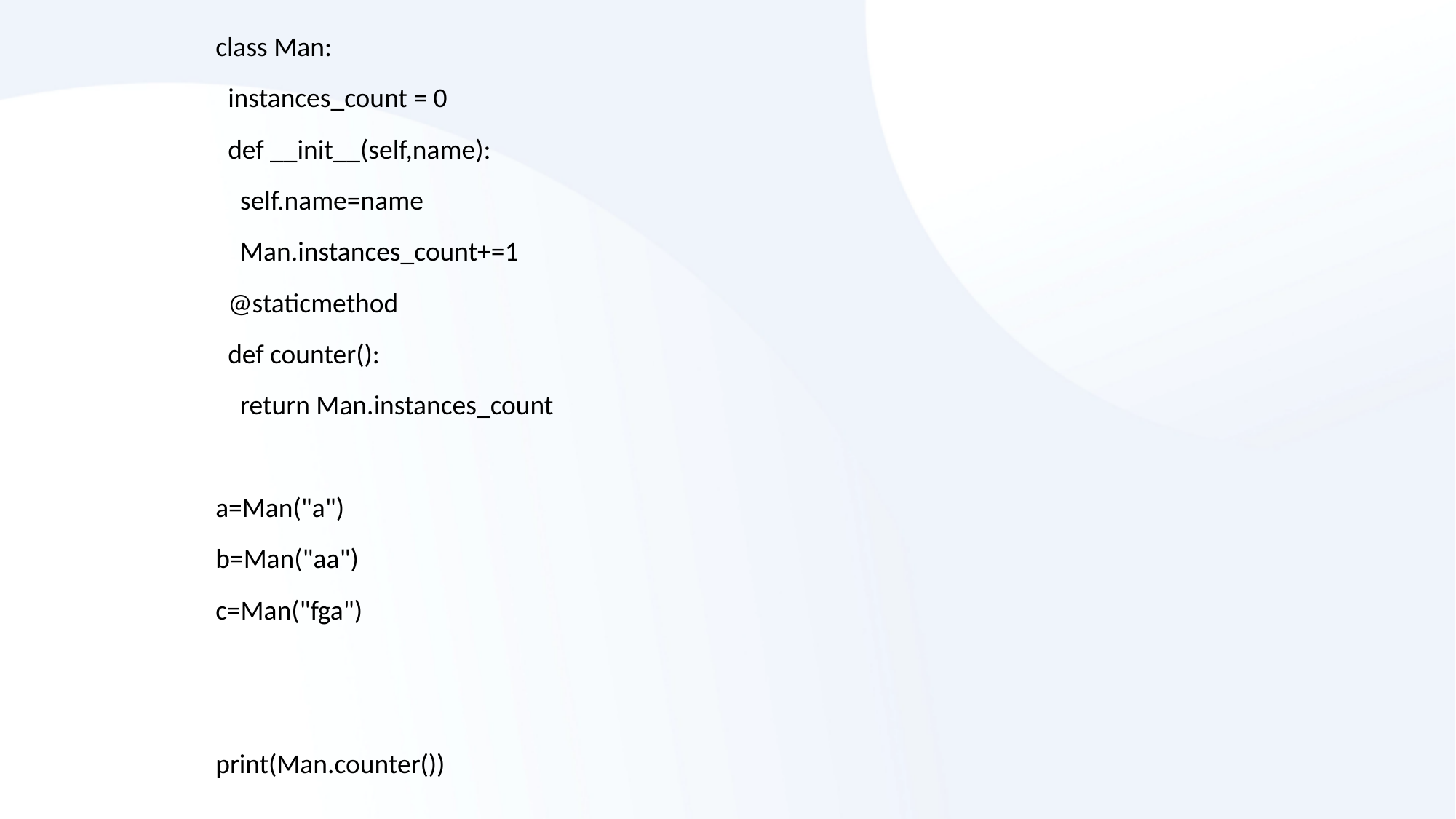

class Man:
  instances_count = 0
  def __init__(self,name):
    self.name=name
    Man.instances_count+=1
  @staticmethod
  def counter():
    return Man.instances_count

a=Man("a")
b=Man("aa")
c=Man("fga")

print(Man.counter())